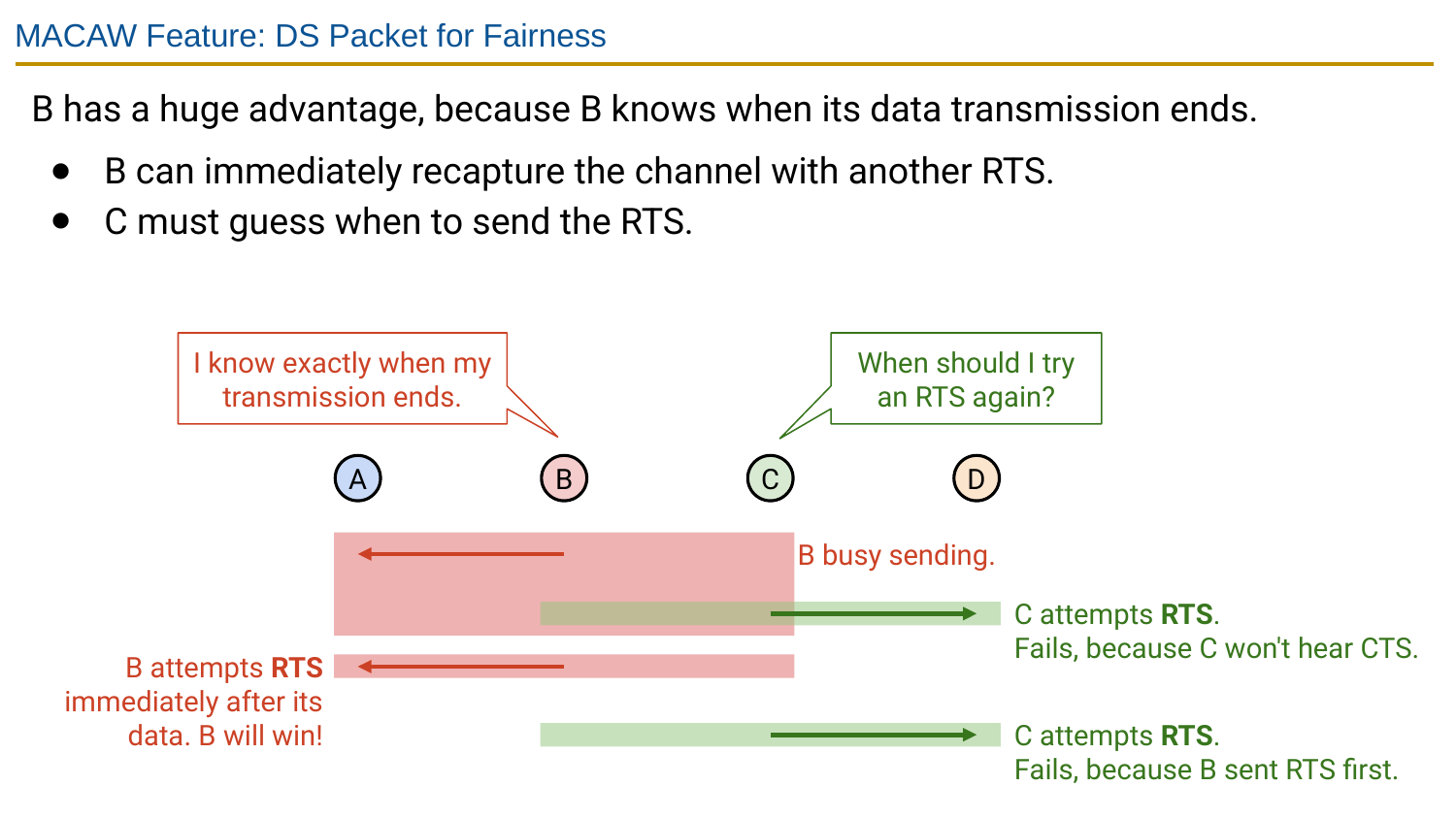

# MACAW Feature: DS Packet for Fairness
B has a huge advantage, because B knows when its data transmission ends.
B can immediately recapture the channel with another RTS.
C must guess when to send the RTS.
When should I try an RTS again?
I know exactly when my transmission ends.
A
B
C
D
B busy sending.

C attempts RTS.
Fails, because C won't hear CTS.

B attempts RTS immediately after its data. B will win!

C attempts RTS.
Fails, because B sent RTS first.